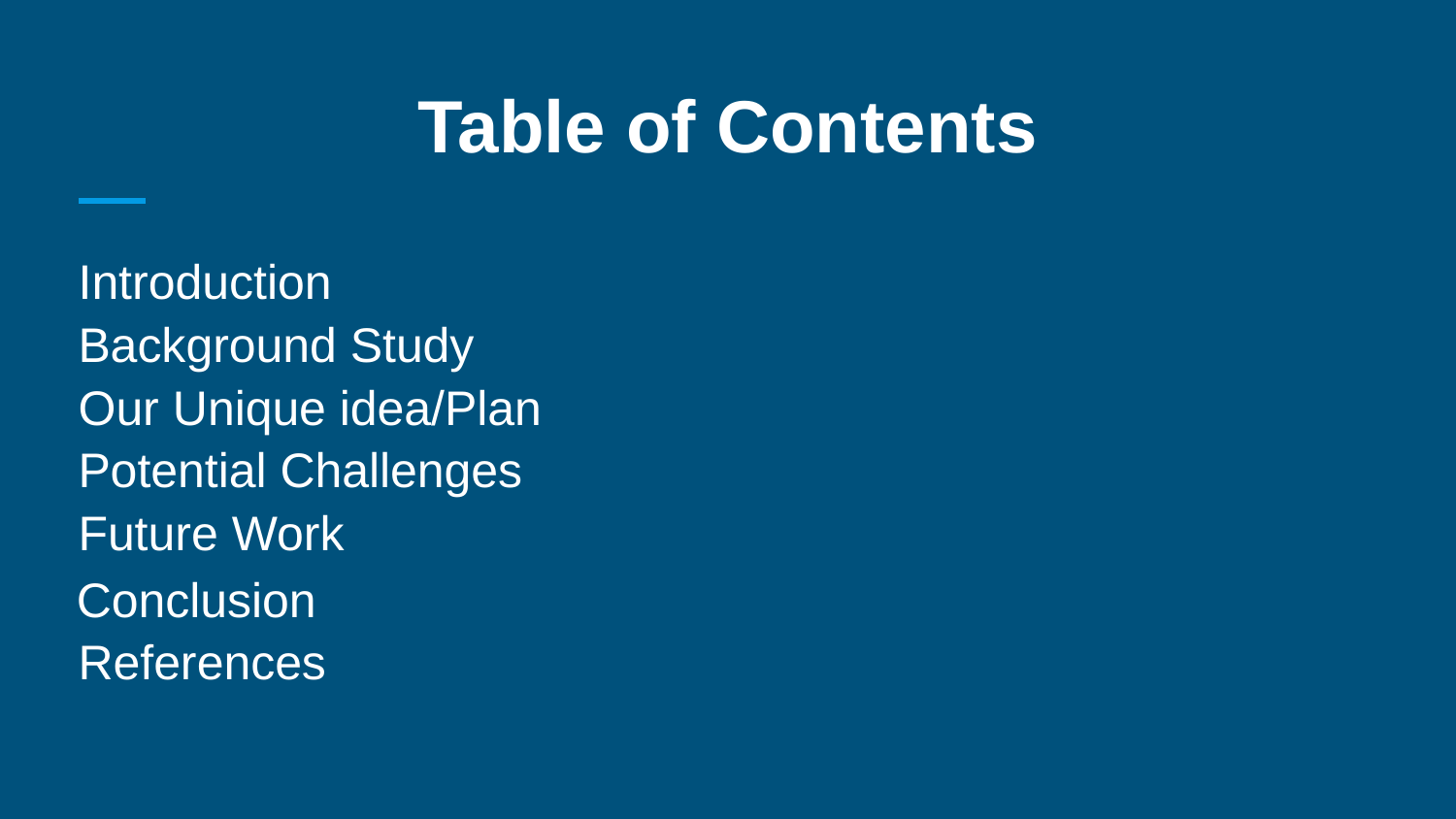

# Table of Contents
Introduction
Background Study
Our Unique idea/Plan
Potential Challenges
Future Work
Conclusion
References